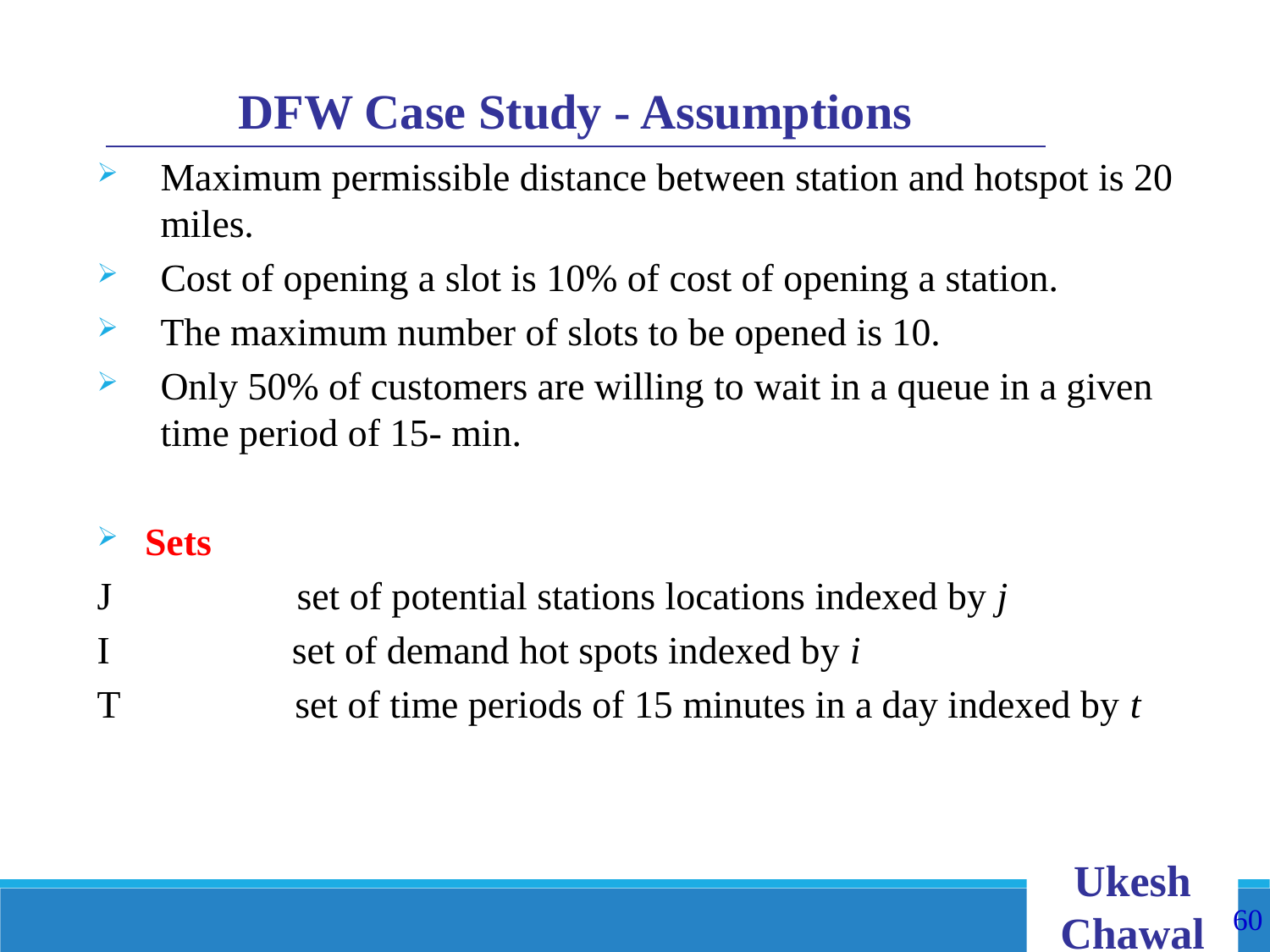

DFW Case Study - Assumptions
Maximum permissible distance between station and hotspot is 20 miles.
Cost of opening a slot is 10% of cost of opening a station.
The maximum number of slots to be opened is 10.
Only 50% of customers are willing to wait in a queue in a given time period of 15- min.

Sets
J                   set of potential stations locations indexed by j
I	       set of demand hot spots indexed by i
T                  set of time periods of 15 minutes in a day indexed by t

Ukesh Chawal
60